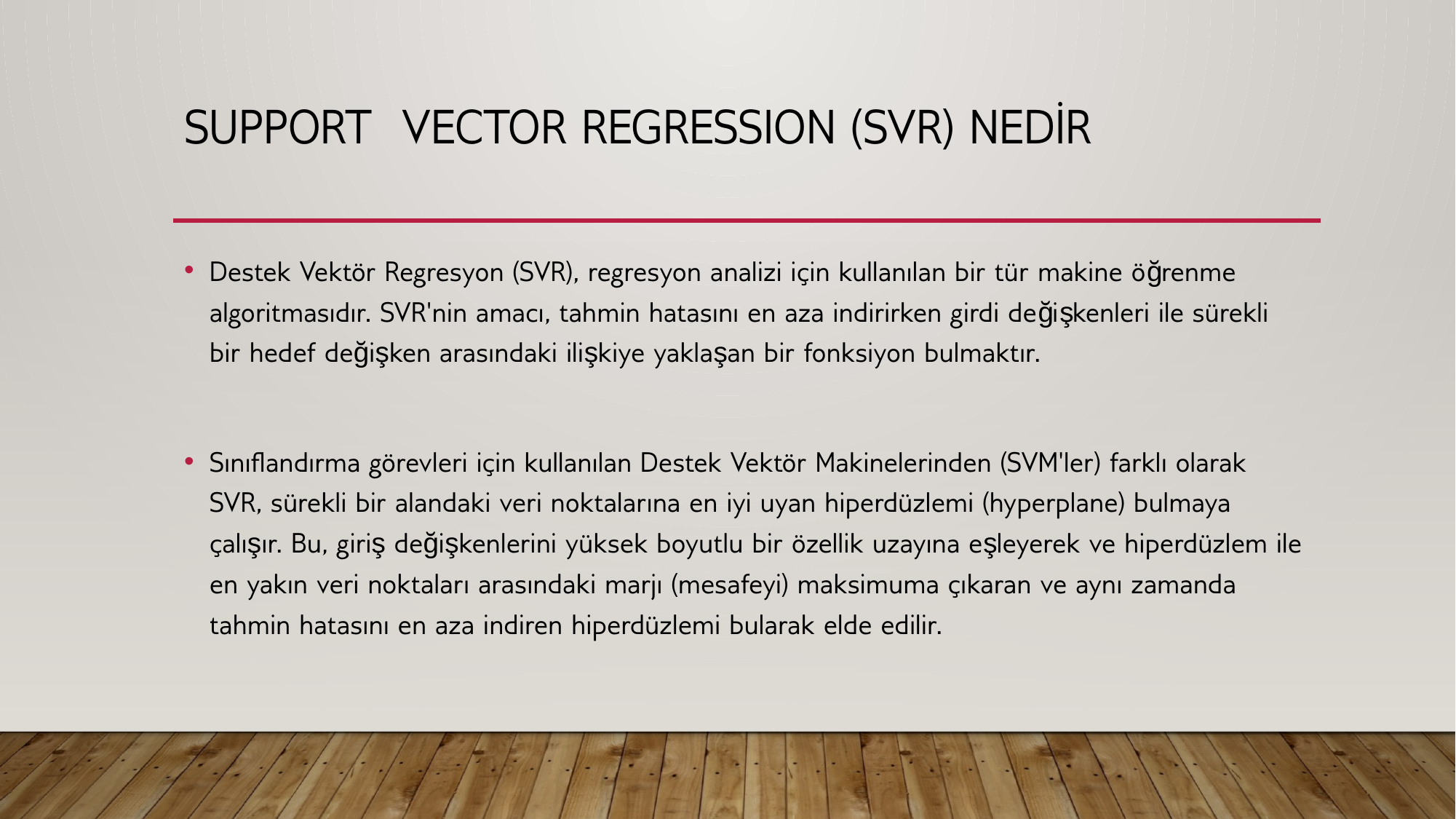

# Support  vector regression (svr) nedir
Destek Vektör Regresyon (SVR), regresyon analizi için kullanılan bir tür makine öğrenme algoritmasıdır. SVR'nin amacı, tahmin hatasını en aza indirirken girdi değişkenleri ile sürekli bir hedef değişken arasındaki ilişkiye yaklaşan bir fonksiyon bulmaktır.

Sınıflandırma görevleri için kullanılan Destek Vektör Makinelerinden (SVM'ler) farklı olarak SVR, sürekli bir alandaki veri noktalarına en iyi uyan hiperdüzlemi (hyperplane) bulmaya çalışır. Bu, giriş değişkenlerini yüksek boyutlu bir özellik uzayına eşleyerek ve hiperdüzlem ile en yakın veri noktaları arasındaki marjı (mesafeyi) maksimuma çıkaran ve aynı zamanda tahmin hatasını en aza indiren hiperdüzlemi bularak elde edilir.